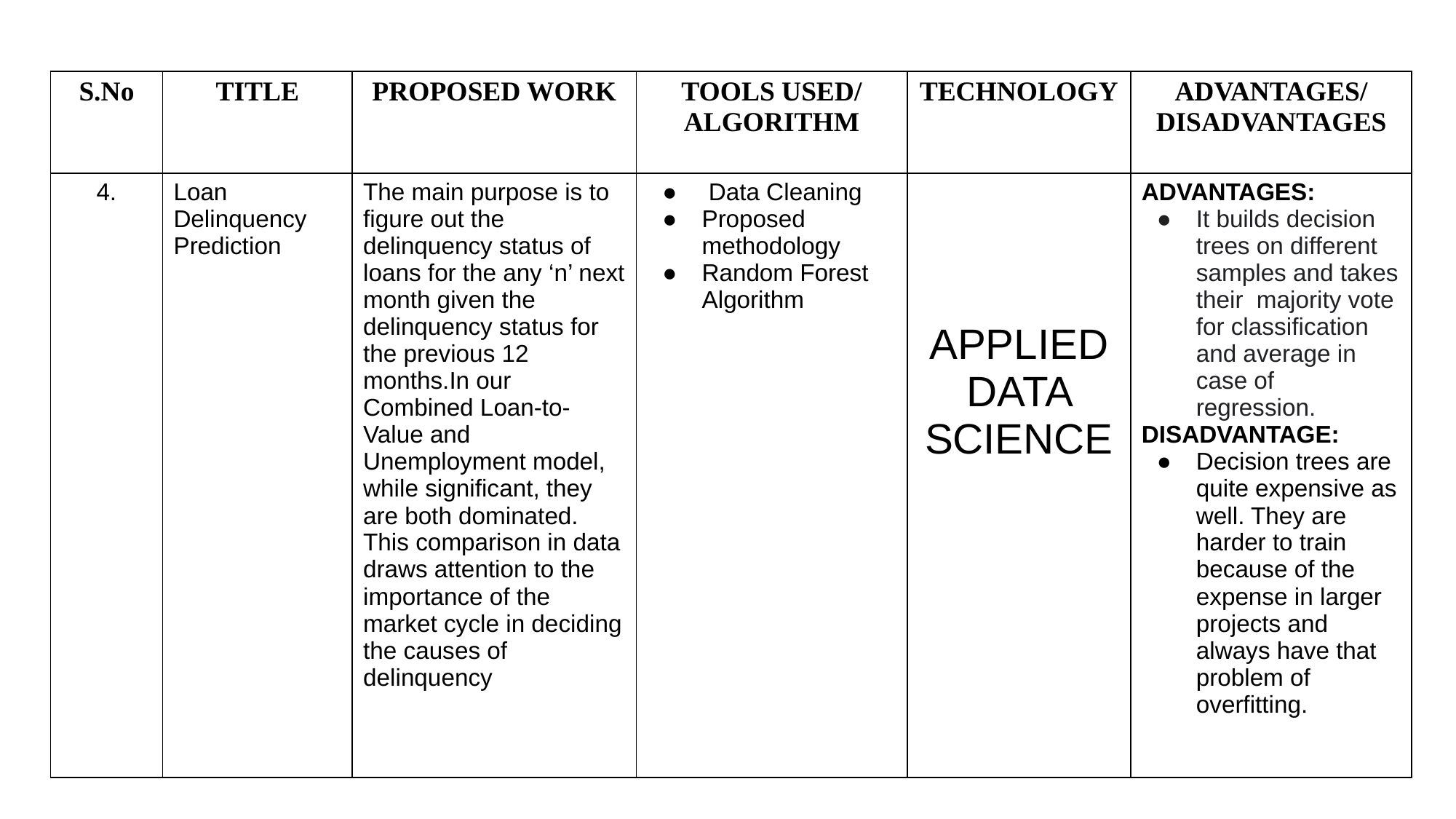

| S.No | TITLE | PROPOSED WORK | TOOLS USED/ ALGORITHM | TECHNOLOGY | ADVANTAGES/ DISADVANTAGES |
| --- | --- | --- | --- | --- | --- |
| 4. | Loan Delinquency Prediction | The main purpose is to figure out the delinquency status of loans for the any ‘n’ next month given the delinquency status for the previous 12 months.In our Combined Loan-to-Value and Unemployment model, while significant, they are both dominated. This comparison in data draws attention to the importance of the market cycle in deciding the causes of delinquency | Data Cleaning Proposed methodology Random Forest Algorithm | APPLIED DATA SCIENCE | ADVANTAGES: It builds decision trees on different samples and takes their majority vote for classification and average in case of regression. DISADVANTAGE: Decision trees are quite expensive as well. They are harder to train because of the expense in larger projects and always have that problem of overfitting. |